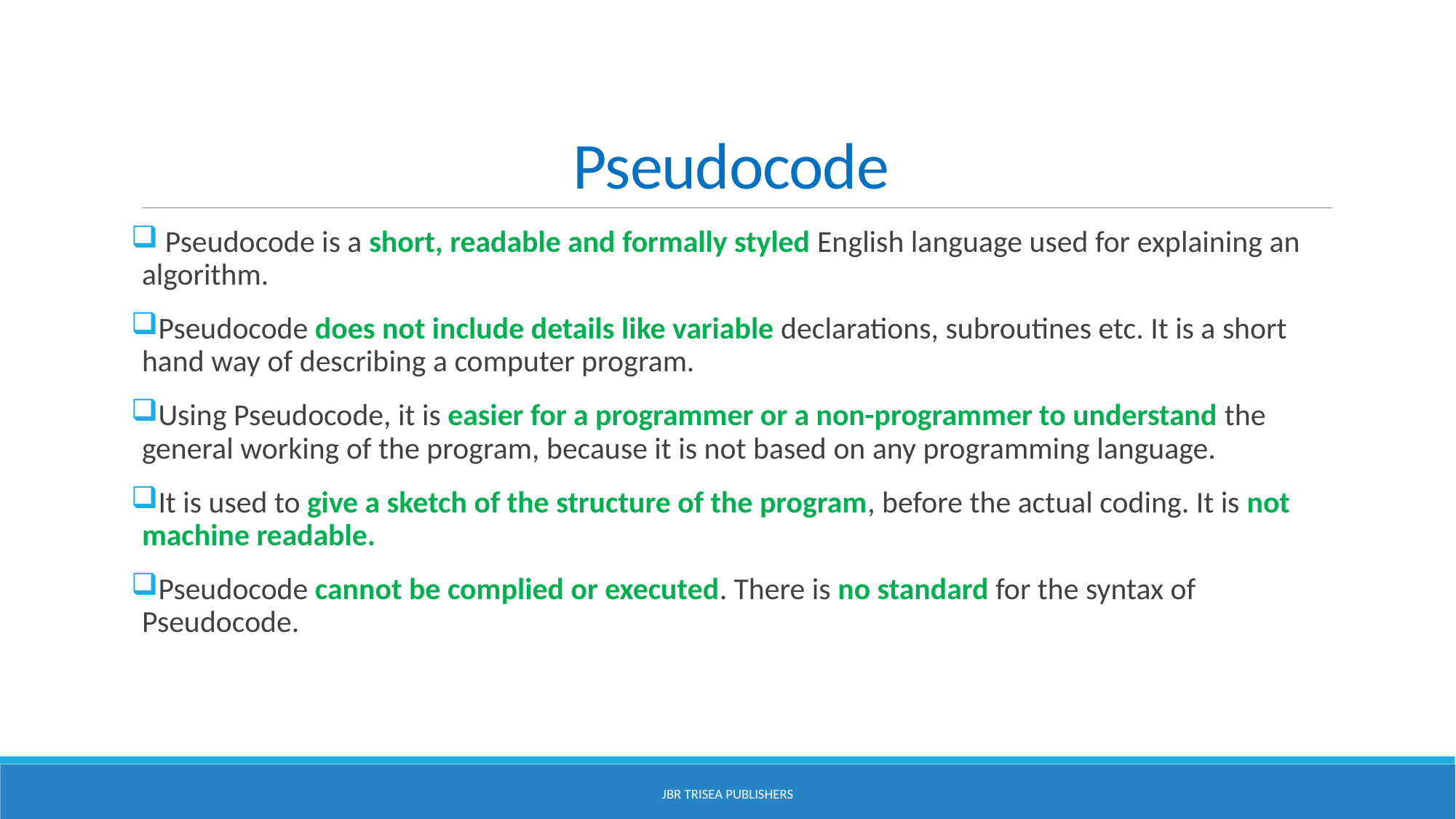

# Pseudocode
 Pseudocode is a short, readable and formally styled English language used for explaining an algorithm.
Pseudocode does not include details like variable declarations, subroutines etc. It is a short hand way of describing a computer program.
Using Pseudocode, it is easier for a programmer or a non-programmer to understand the general working of the program, because it is not based on any programming language.
It is used to give a sketch of the structure of the program, before the actual coding. It is not machine readable.
Pseudocode cannot be complied or executed. There is no standard for the syntax of Pseudocode.

JBR Trisea Publishers